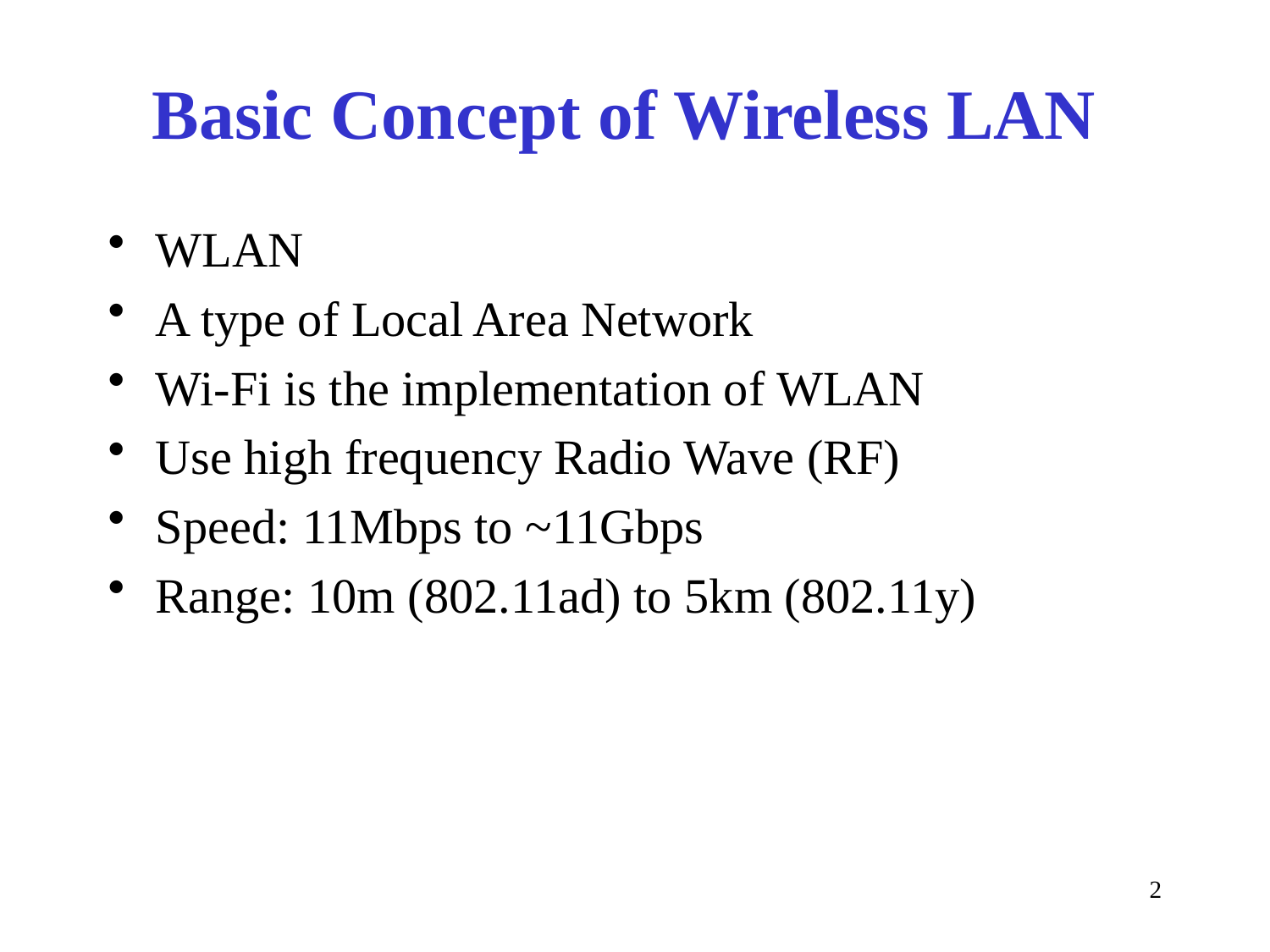

# Basic Concept of Wireless LAN
WLAN
A type of Local Area Network
Wi-Fi is the implementation of WLAN
Use high frequency Radio Wave (RF)
Speed: 11Mbps to ~11Gbps
Range: 10m (802.11ad) to 5km (802.11y)
2